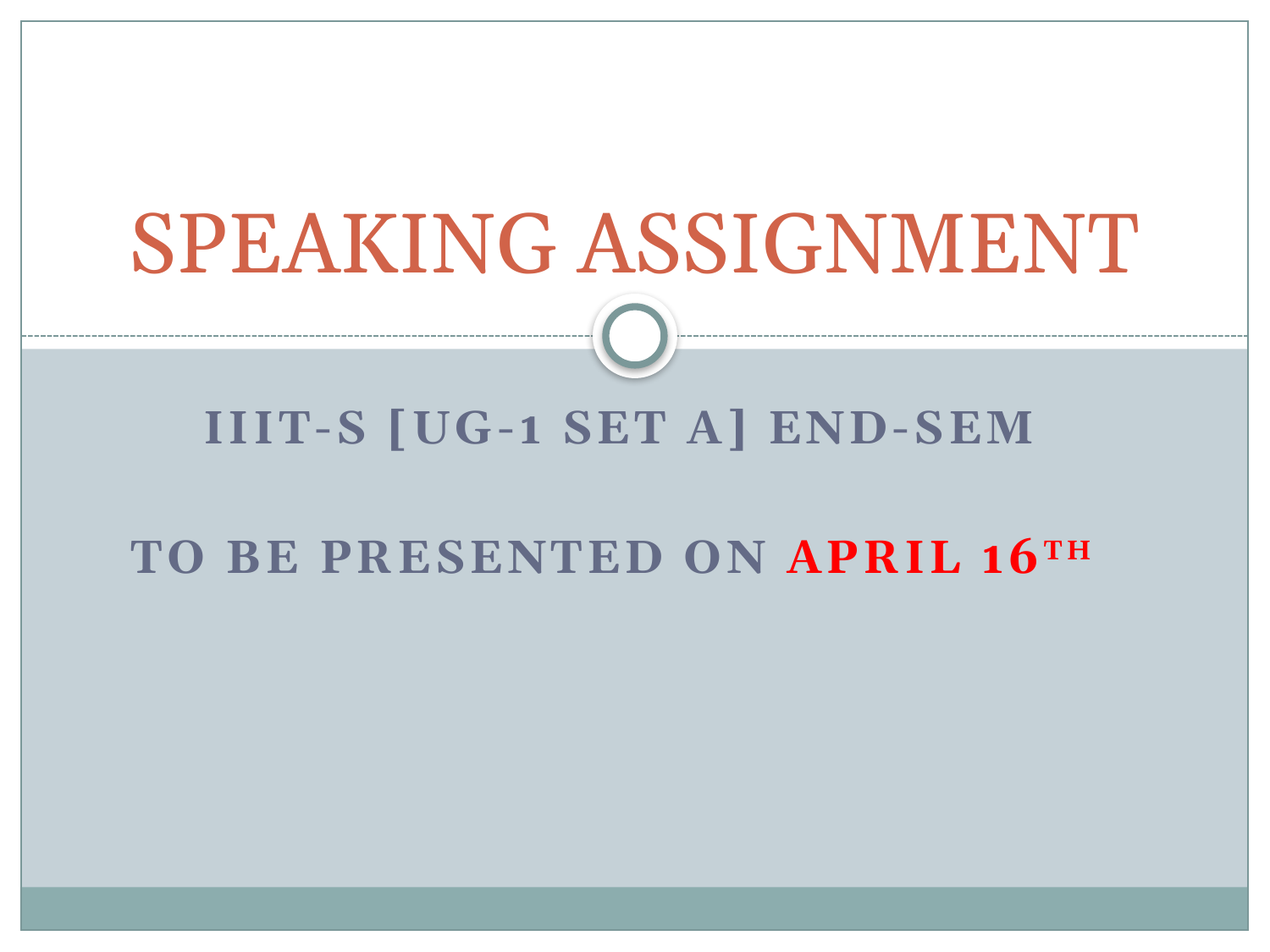

# SPEAKING ASSIGNMENT
IIIT-S [UG-1 Set A] END-SEM

To be PRESENTED ON april 16th